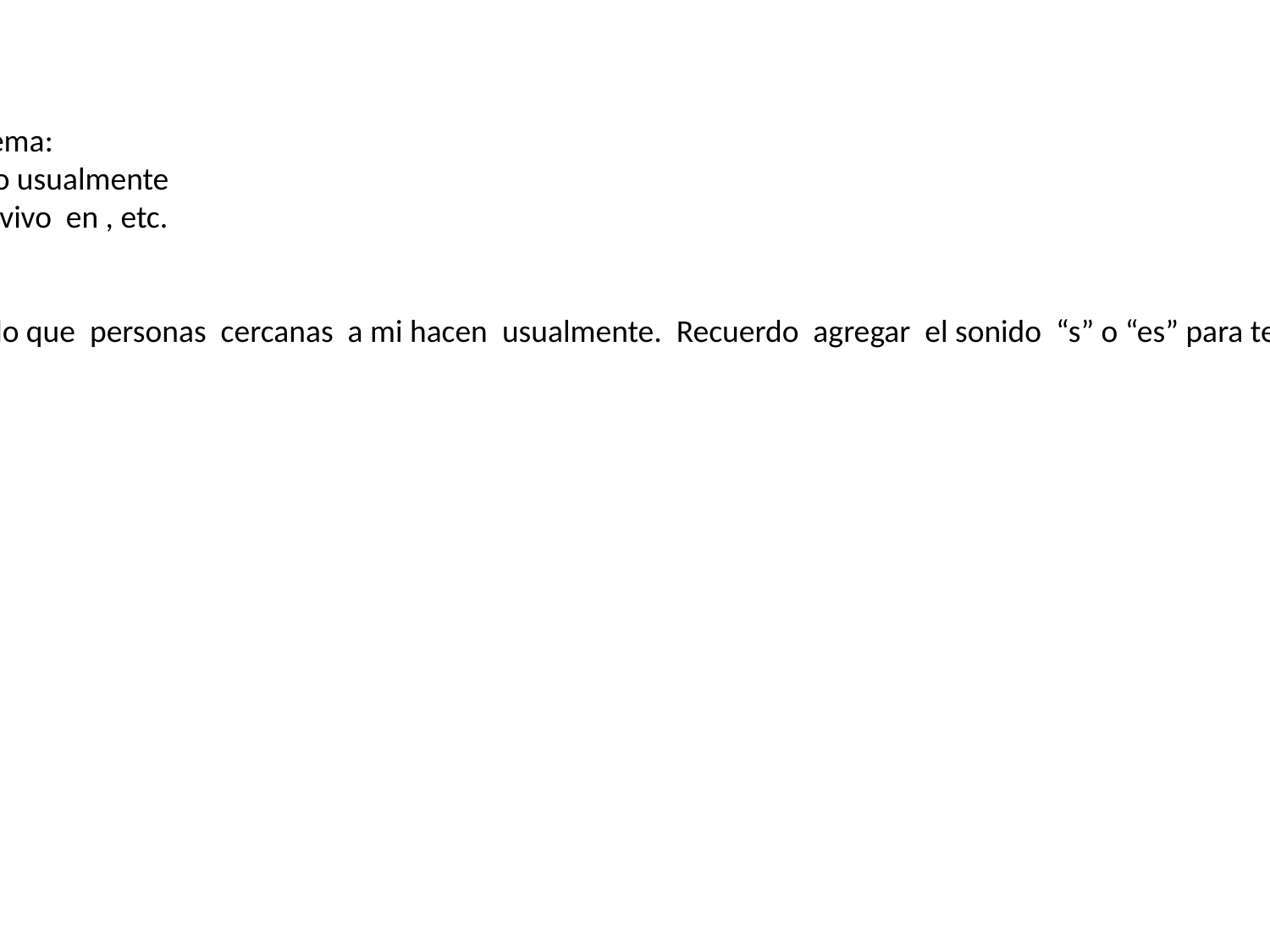

Lección  3.

Aplicación  del tema:
- Cosas  que hago usualmente
Ej: Yo juego  , yo vivo  en , etc.

- Puedo  contar  lo que  personas  cercanas  a mi hacen  usualmente.  Recuerdo  agregar  el sonido  “s” o “es” para tercera  persona.

#